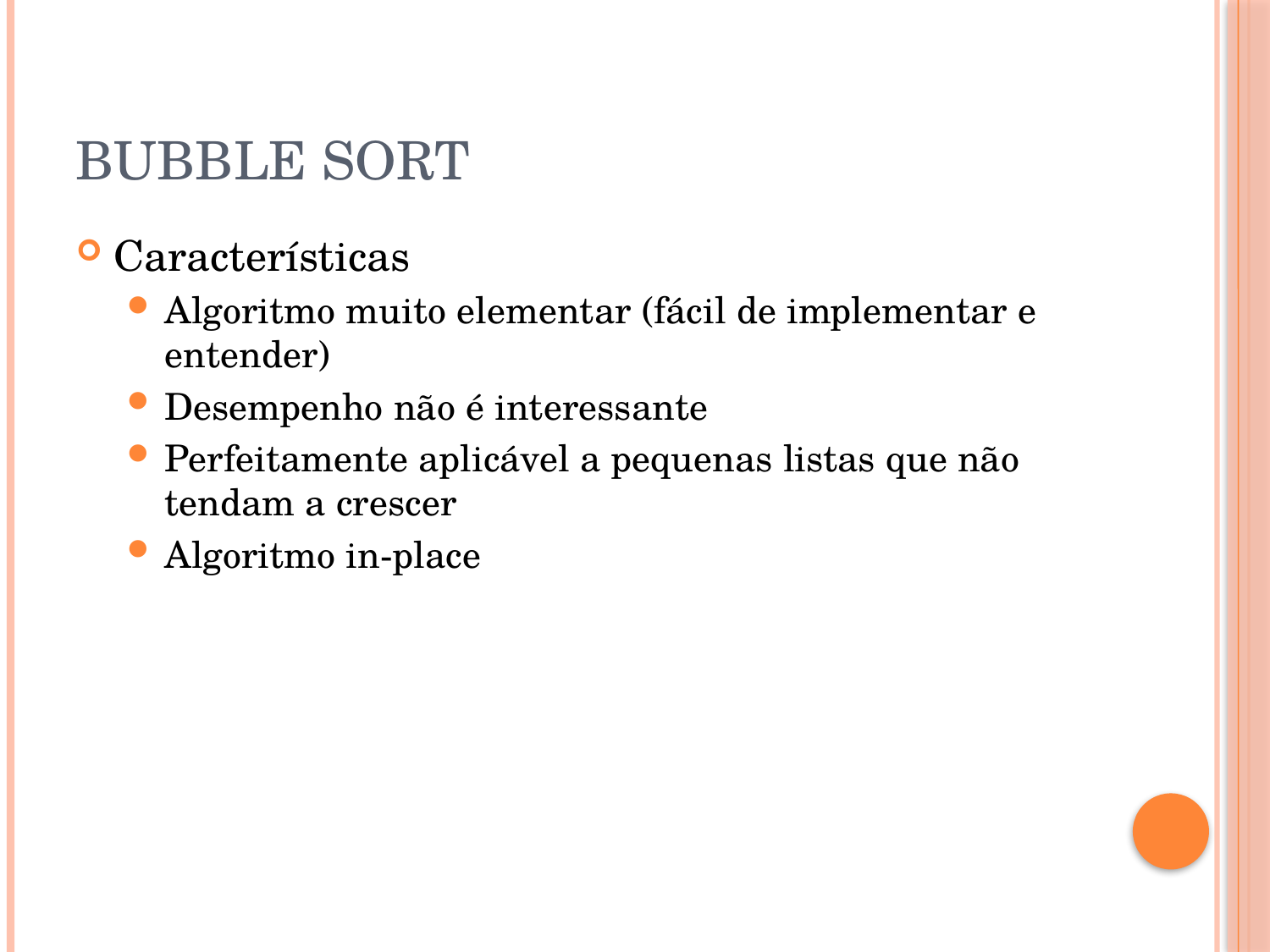

# Bubble Sort
Características
Algoritmo muito elementar (fácil de implementar e entender)
Desempenho não é interessante
Perfeitamente aplicável a pequenas listas que não tendam a crescer
Algoritmo in-place